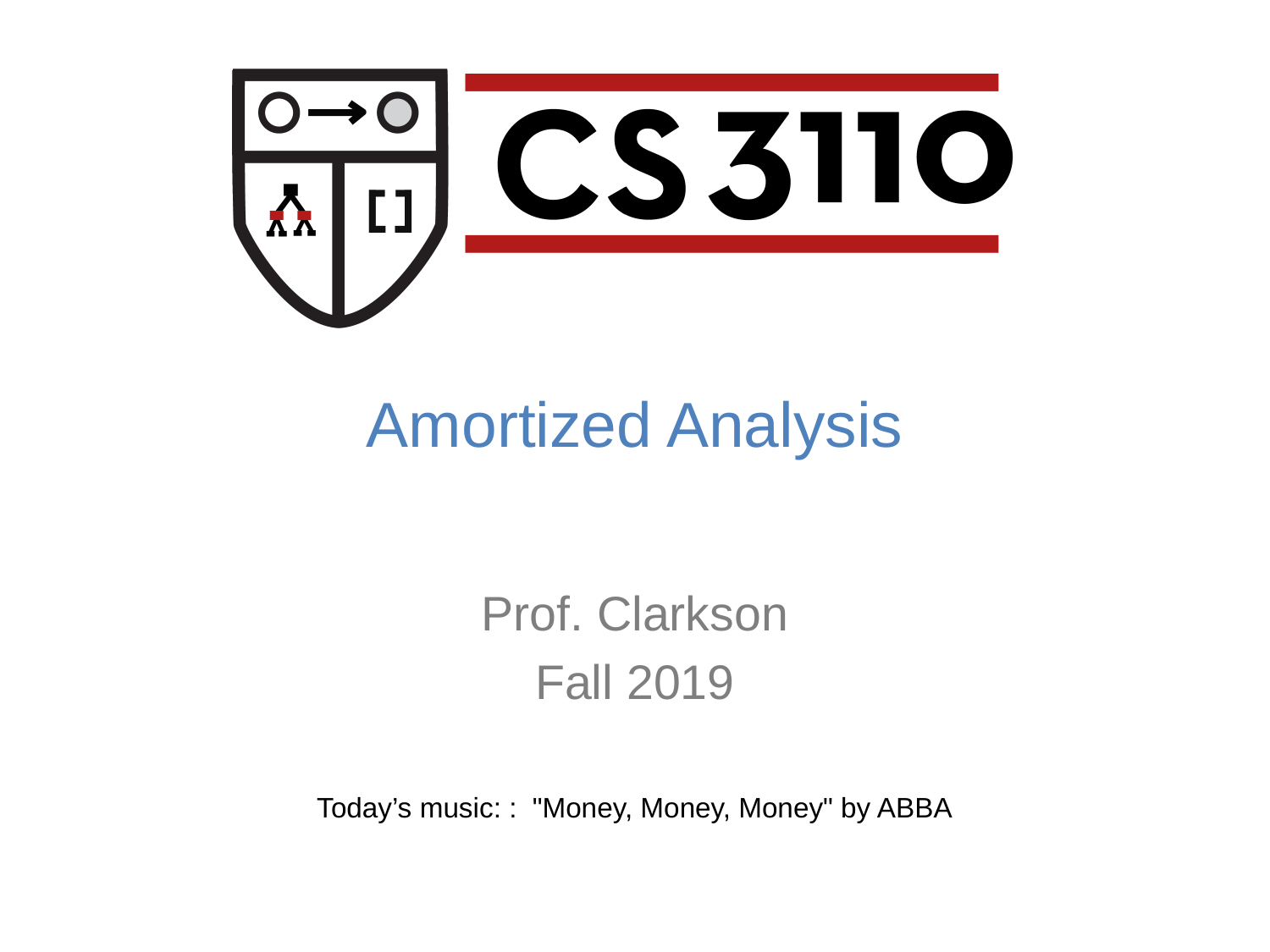

Amortized Analysis
Prof. Clarkson
Fall 2019
Today’s music: :  "Money, Money, Money" by ABBA